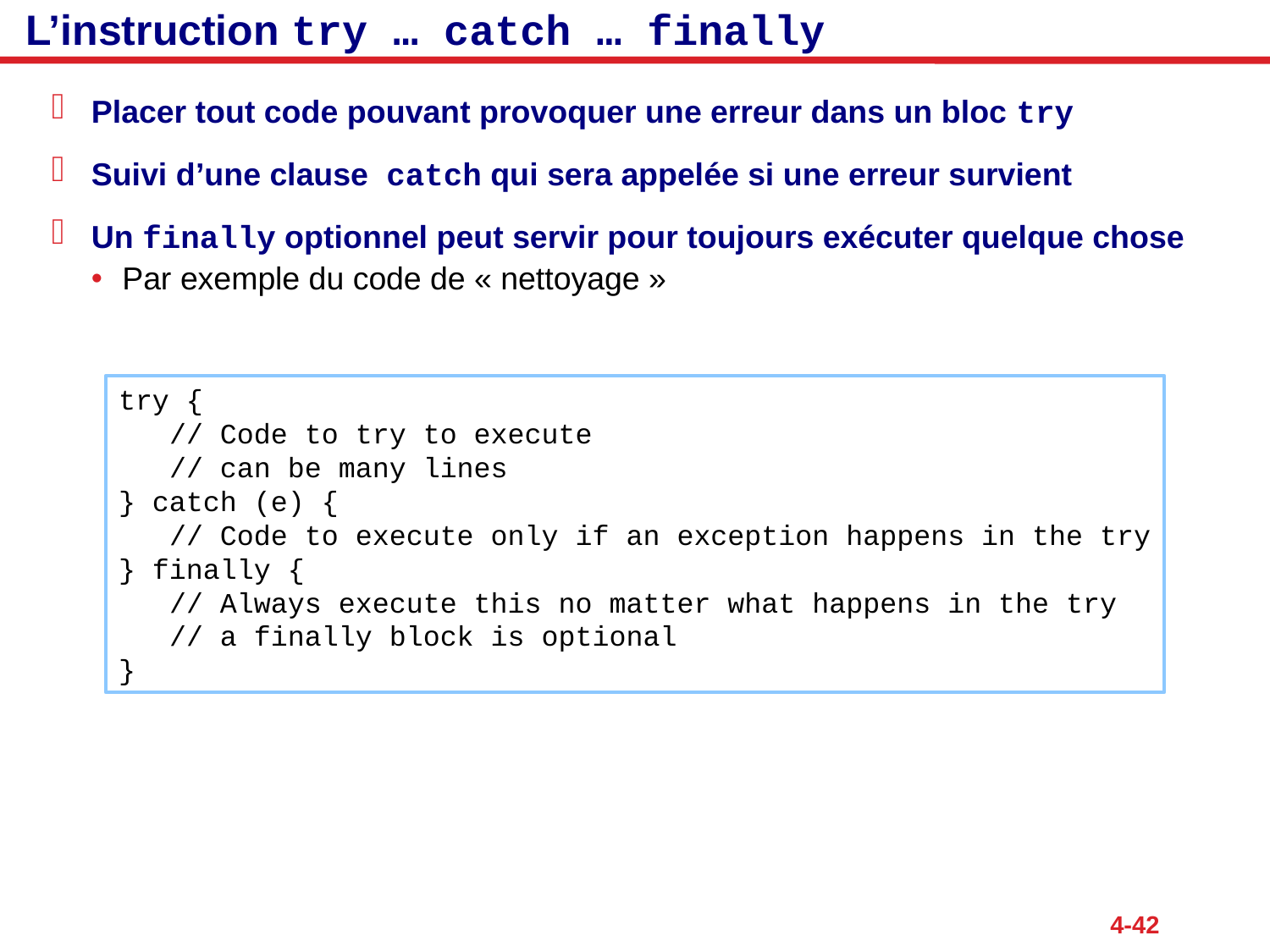

# L’instruction try … catch … finally
Placer tout code pouvant provoquer une erreur dans un bloc try
Suivi d’une clause  catch qui sera appelée si une erreur survient
Un finally optionnel peut servir pour toujours exécuter quelque chose
Par exemple du code de « nettoyage »
try {
   // Code to try to execute
   // can be many lines
} catch (e) {
   // Code to execute only if an exception happens in the try
} finally {
   // Always execute this no matter what happens in the try
   // a finally block is optional
}